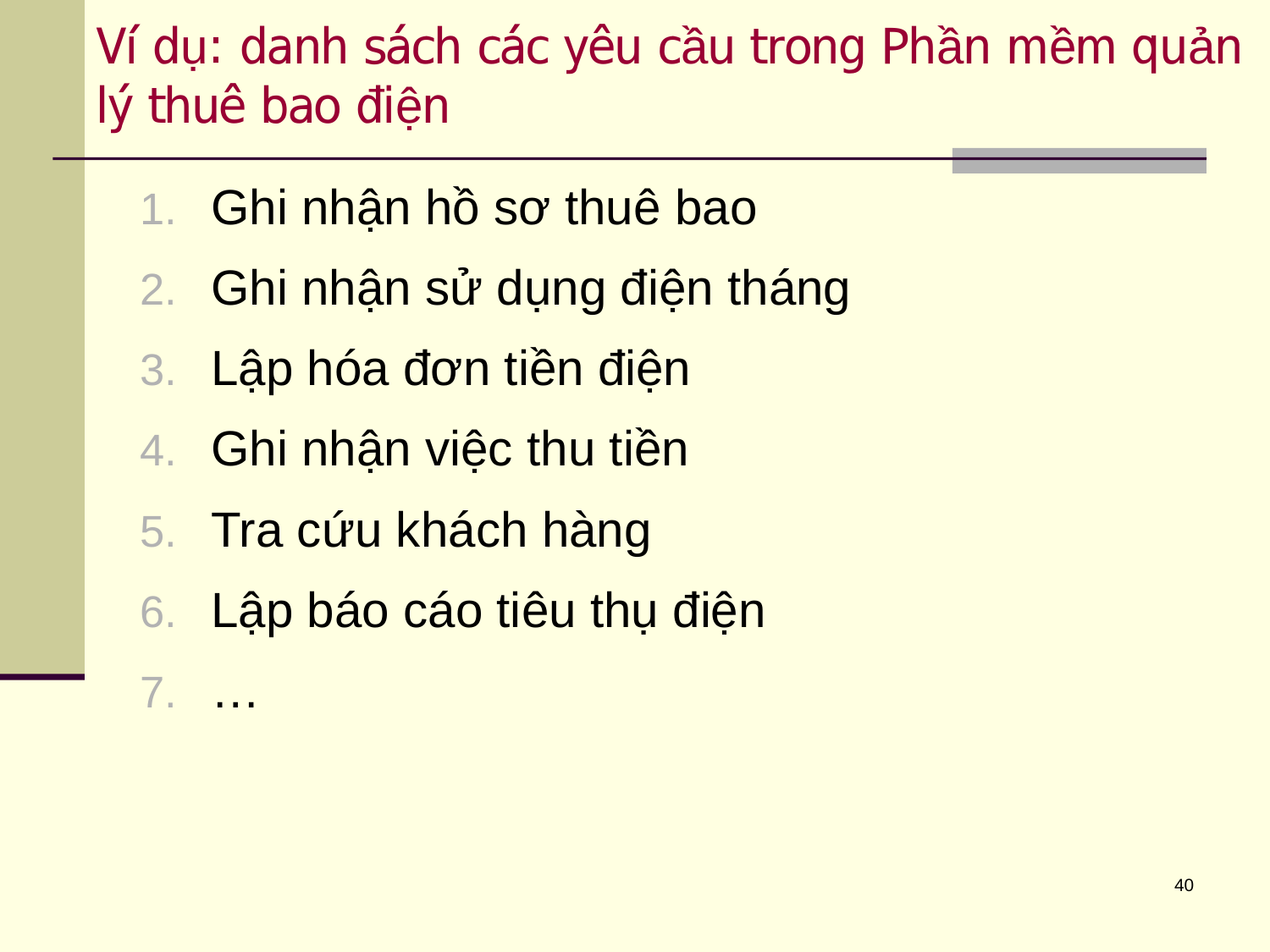

# Ví dụ: danh sách các yêu cầu trong Phần mềm quản lý thuê bao điện
Ghi nhận hồ sơ thuê bao
Ghi nhận sử dụng điện tháng
Lập hóa đơn tiền điện
Ghi nhận việc thu tiền
Tra cứu khách hàng
Lập báo cáo tiêu thụ điện
…
40